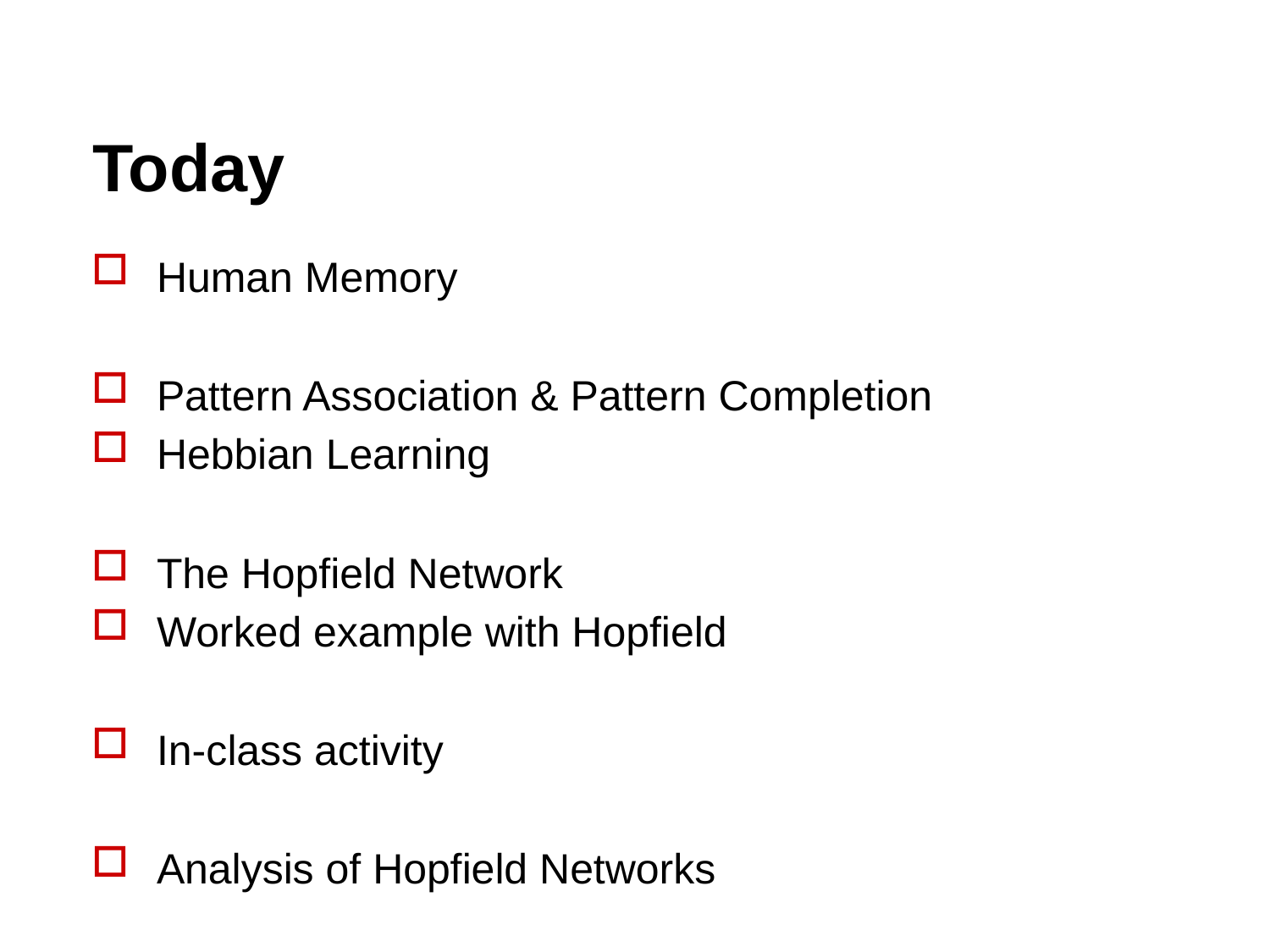

# Today
Human Memory

Pattern Association & Pattern Completion
Hebbian Learning

The Hopfield Network
Worked example with Hopfield

In-class activity

Analysis of Hopfield Networks